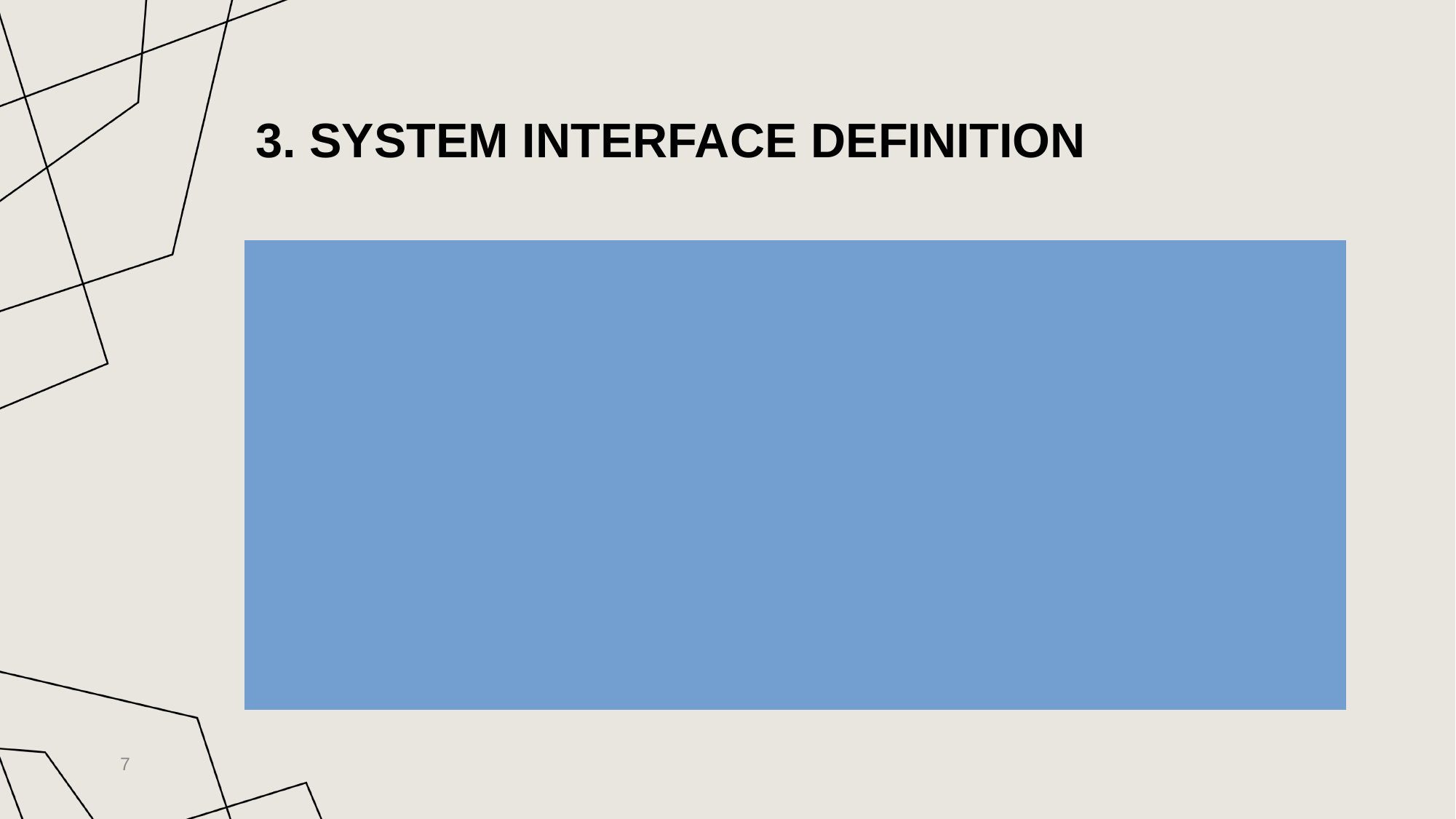

# 3. System Interface Definition
Subscribe order book (to exchange API)
Only for Administrators
API:
POST /v1/admin/orderbooks/subscriptions
Request body:
“trading_pairs”
“depth”
“subscription_id”
“type” (subcribe/unsubscribe)
Header:
Authorization
Idempotency key

7